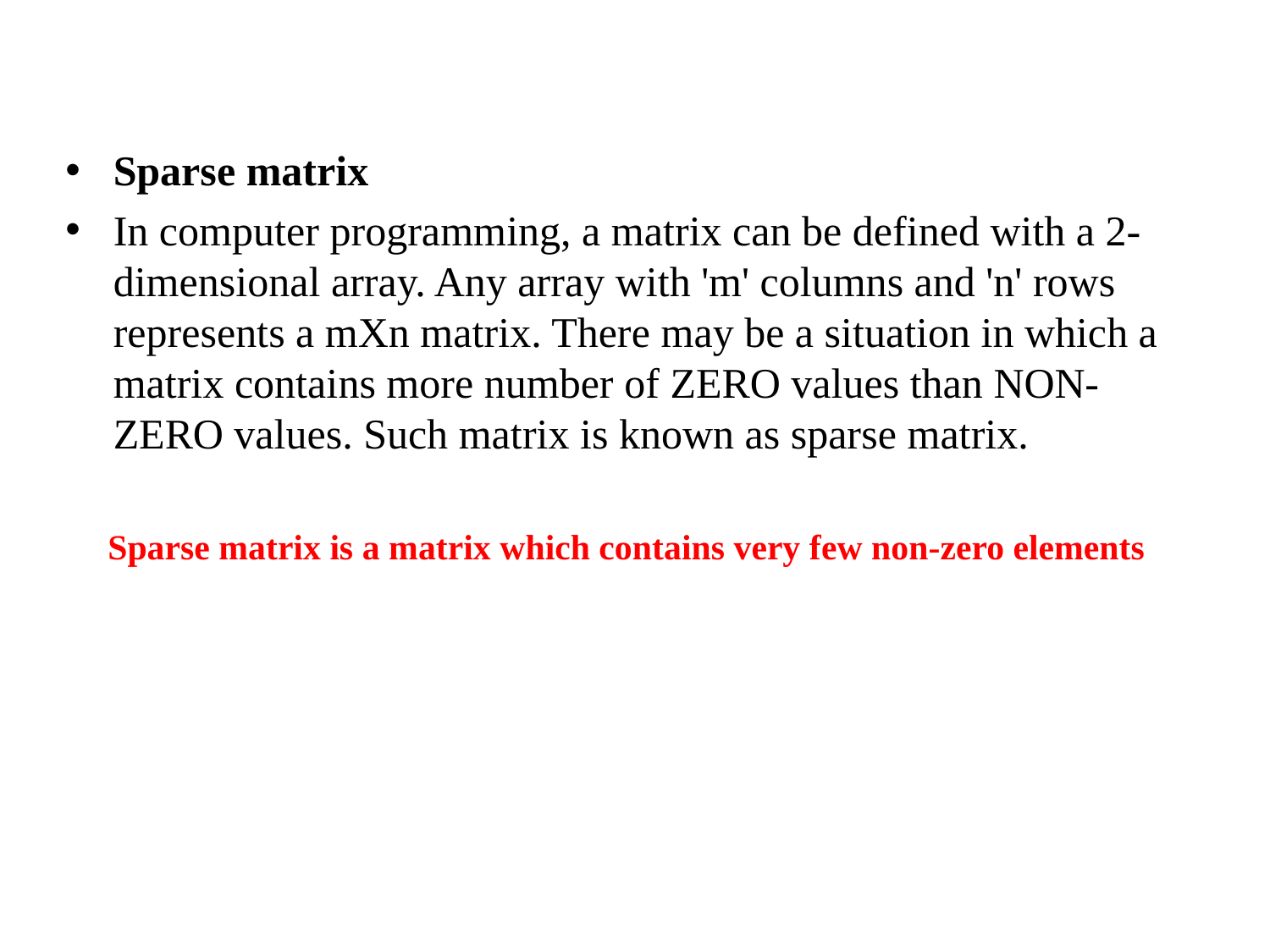

Sparse matrix
In computer programming, a matrix can be defined with a 2-dimensional array. Any array with 'm' columns and 'n' rows represents a mXn matrix. There may be a situation in which a matrix contains more number of ZERO values than NON-ZERO values. Such matrix is known as sparse matrix.

Sparse matrix is a matrix which contains very few non-zero elements